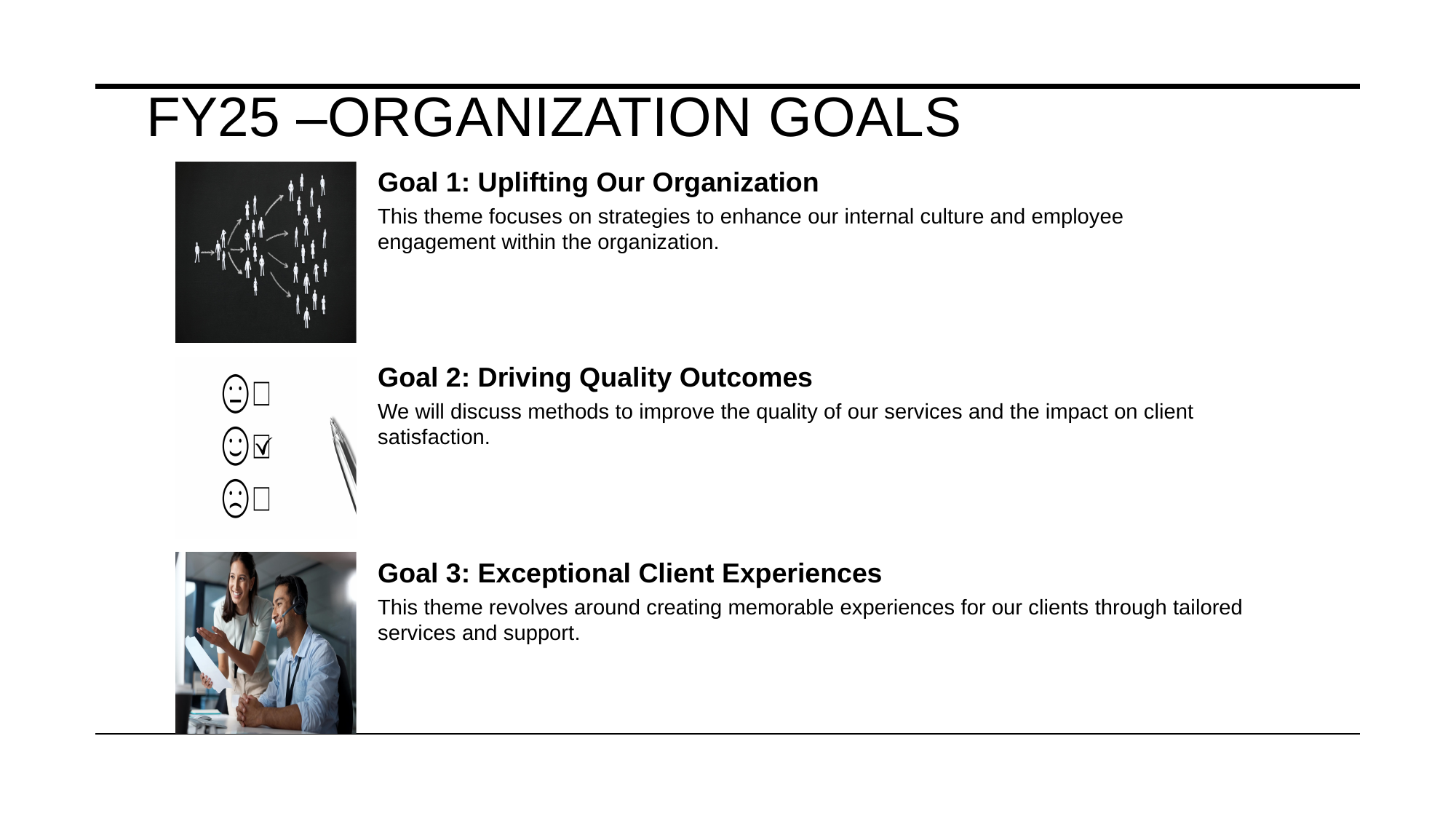

# FY25 –Organization Goals
Goal 1: Uplifting Our Organization
This theme focuses on strategies to enhance our internal culture and employee engagement within the organization.
Goal 2: Driving Quality Outcomes
We will discuss methods to improve the quality of our services and the impact on client satisfaction.
Goal 3: Exceptional Client Experiences
This theme revolves around creating memorable experiences for our clients through tailored services and support.